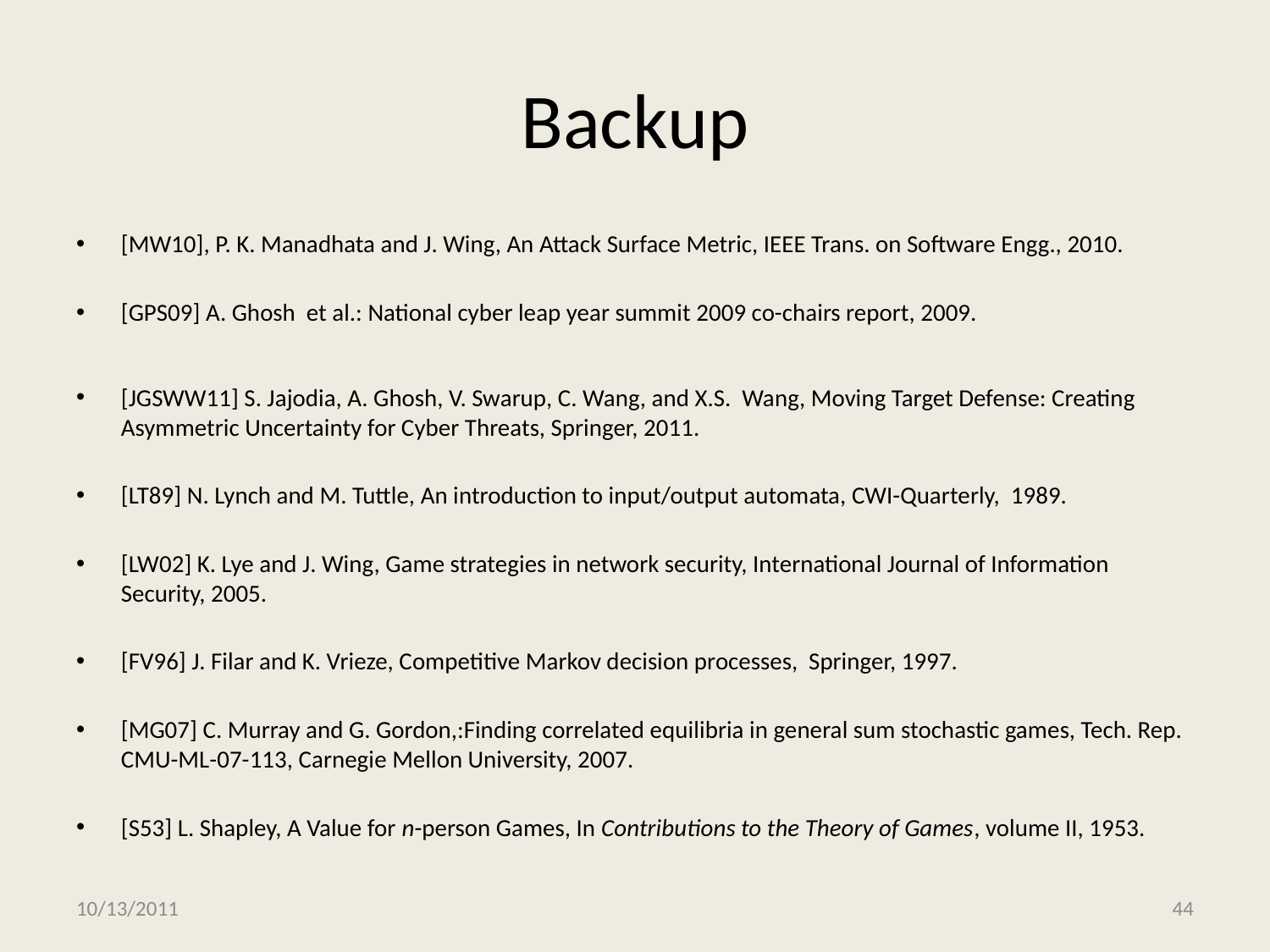

# Backup
[MW10], P. K. Manadhata and J. Wing, An Attack Surface Metric, IEEE Trans. on Software Engg., 2010.

[GPS09] A. Ghosh  et al.: National cyber leap year summit 2009 co-chairs report, 2009.

[JGSWW11] S. Jajodia, A. Ghosh, V. Swarup, C. Wang, and X.S.  Wang, Moving Target Defense: Creating Asymmetric Uncertainty for Cyber Threats, Springer, 2011.

[LT89] N. Lynch and M. Tuttle, An introduction to input/output automata, CWI-Quarterly,  1989.

[LW02] K. Lye and J. Wing, Game strategies in network security, International Journal of Information Security, 2005.

[FV96] J. Filar and K. Vrieze, Competitive Markov decision processes,  Springer, 1997.

[MG07] C. Murray and G. Gordon,:Finding correlated equilibria in general sum stochastic games, Tech. Rep. CMU-ML-07-113, Carnegie Mellon University, 2007.

[S53] L. Shapley, A Value for n-person Games, In Contributions to the Theory of Games, volume II, 1953.
10/13/2011
44